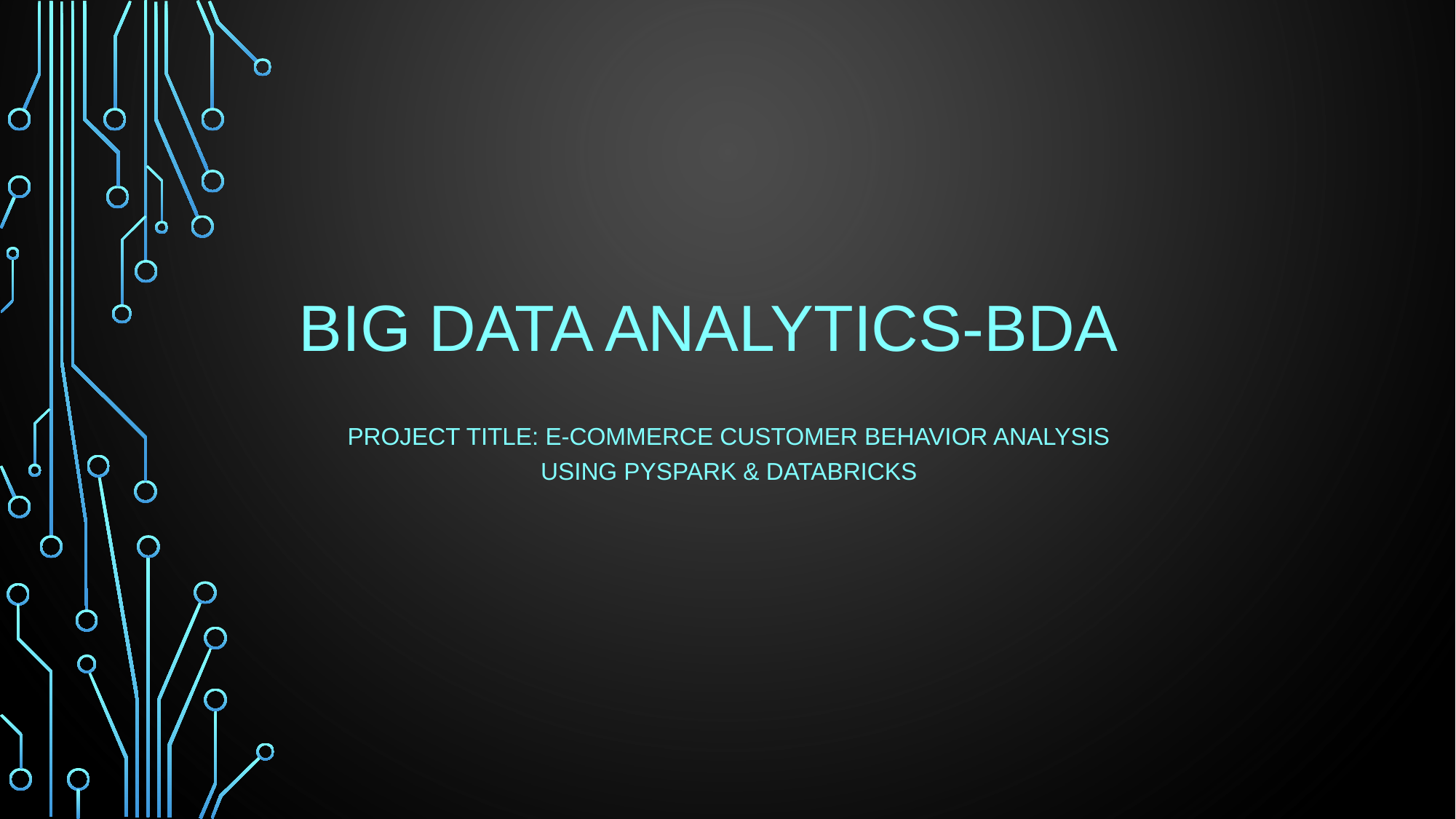

# Big Data Analytics-BDA
Project Title: E-commerce Customer Behavior Analysis using PySpark & DataBricks